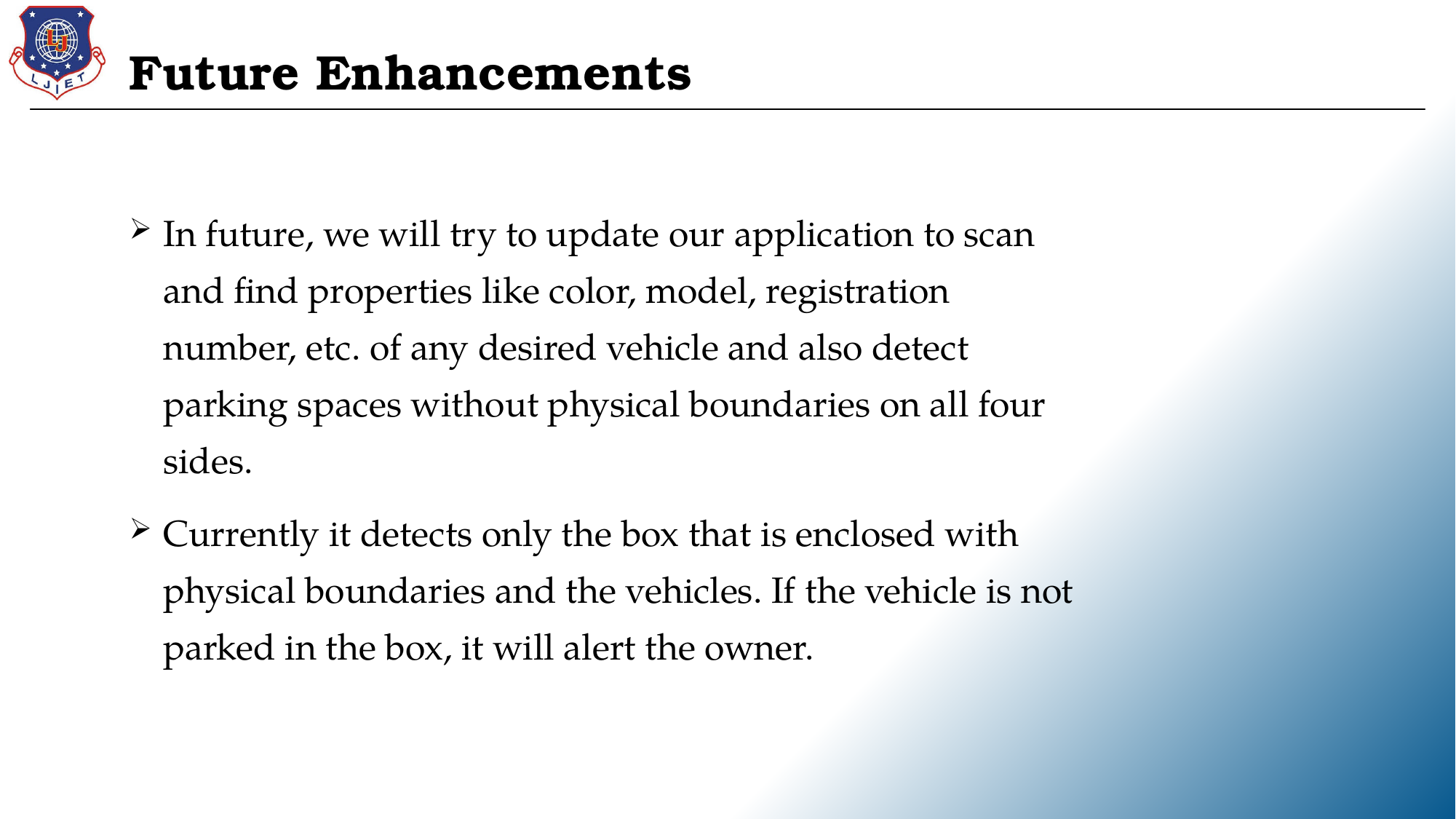

Future Enhancements
In future, we will try to update our application to scan and find properties like color, model, registration number, etc. of any desired vehicle and also detect parking spaces without physical boundaries on all four sides.
Currently it detects only the box that is enclosed with physical boundaries and the vehicles. If the vehicle is not parked in the box, it will alert the owner.